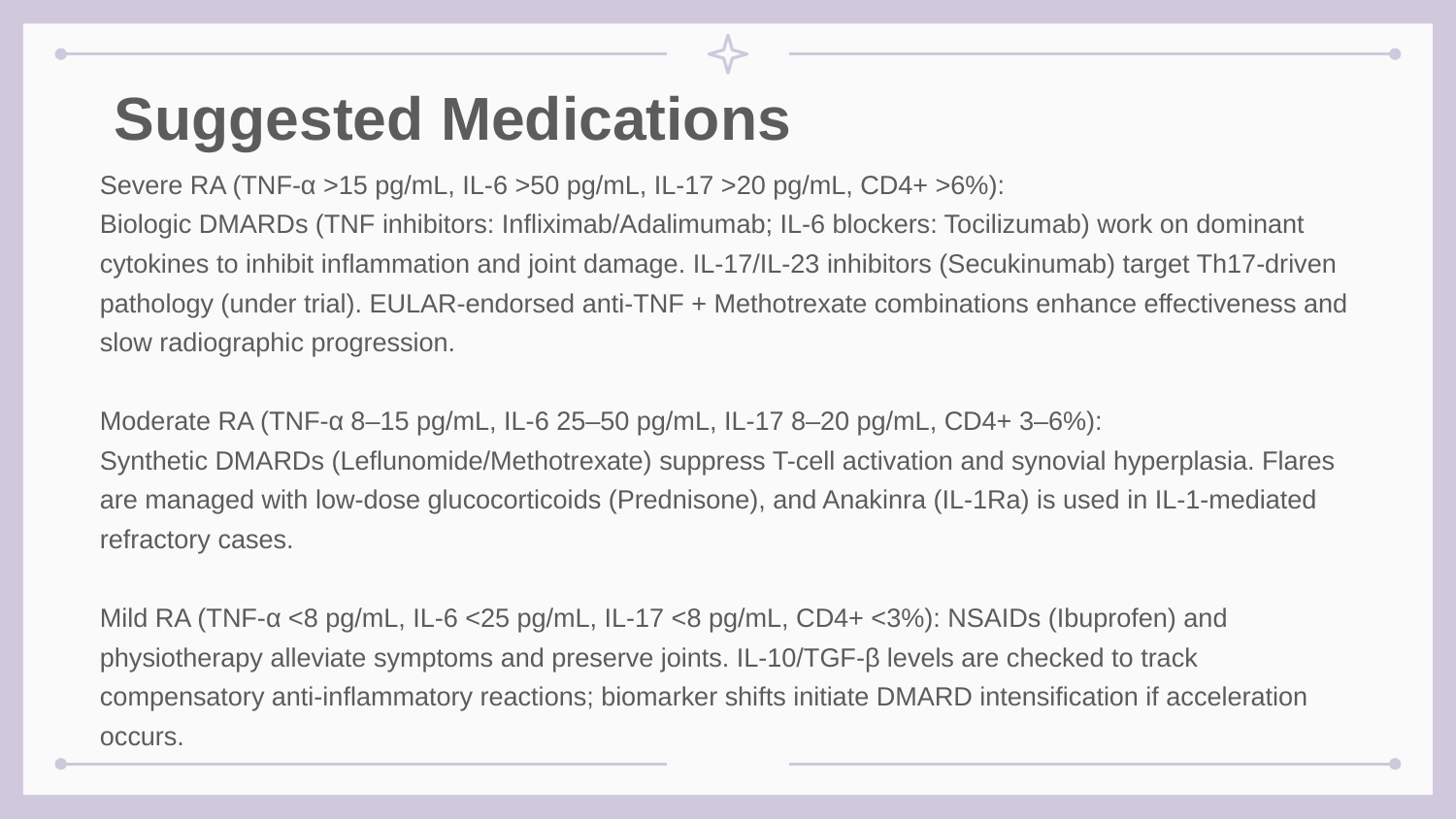

# Suggested Medications
Severe RA (TNF-α >15 pg/mL, IL-6 >50 pg/mL, IL-17 >20 pg/mL, CD4+ >6%):
Biologic DMARDs (TNF inhibitors: Infliximab/Adalimumab; IL-6 blockers: Tocilizumab) work on dominant cytokines to inhibit inflammation and joint damage. IL-17/IL-23 inhibitors (Secukinumab) target Th17-driven pathology (under trial). EULAR-endorsed anti-TNF + Methotrexate combinations enhance effectiveness and slow radiographic progression.

Moderate RA (TNF-α 8–15 pg/mL, IL-6 25–50 pg/mL, IL-17 8–20 pg/mL, CD4+ 3–6%):
Synthetic DMARDs (Leflunomide/Methotrexate) suppress T-cell activation and synovial hyperplasia. Flares are managed with low-dose glucocorticoids (Prednisone), and Anakinra (IL-1Ra) is used in IL-1-mediated refractory cases.

Mild RA (TNF-α <8 pg/mL, IL-6 <25 pg/mL, IL-17 <8 pg/mL, CD4+ <3%): NSAIDs (Ibuprofen) and physiotherapy alleviate symptoms and preserve joints. IL-10/TGF-β levels are checked to track compensatory anti-inflammatory reactions; biomarker shifts initiate DMARD intensification if acceleration occurs.

10